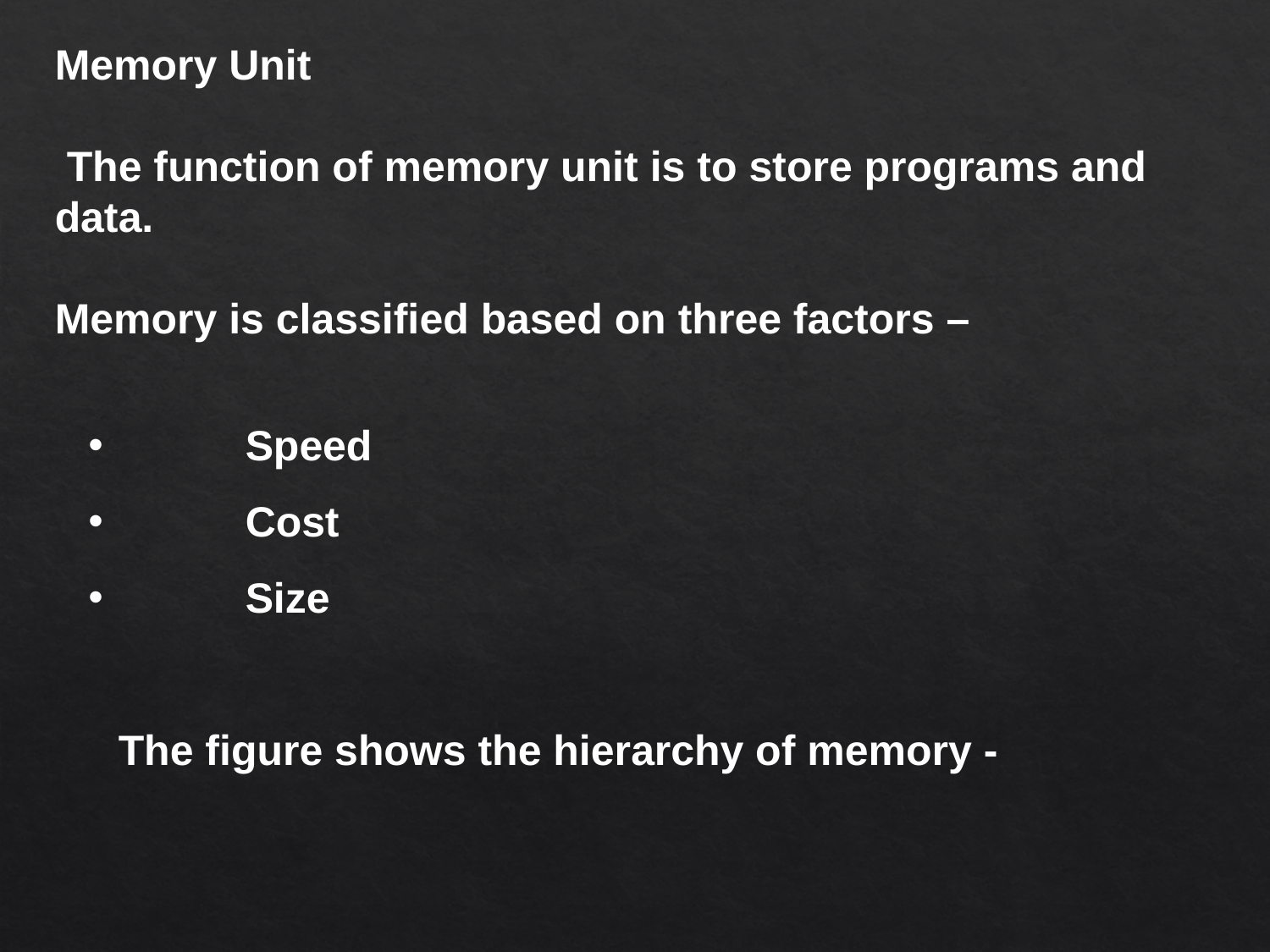

Memory Unit

 The function of memory unit is to store programs and data.

Memory is classified based on three factors –

	Speed
	Cost
	Size

The figure shows the hierarchy of memory -